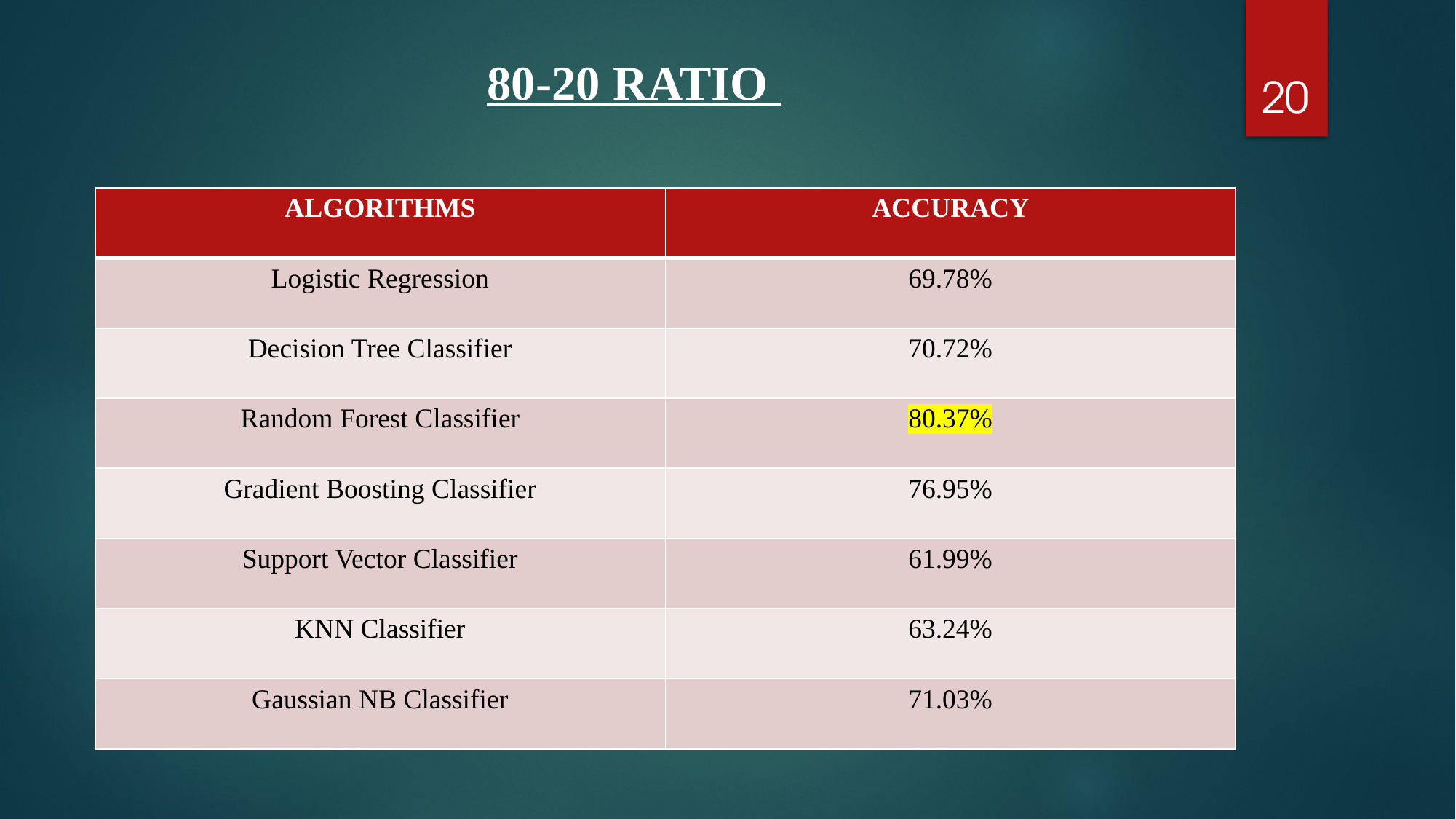

20
80-20 RATIO
| ALGORITHMS | ACCURACY |
| --- | --- |
| Logistic Regression | 69.78% |
| Decision Tree Classifier | 70.72% |
| Random Forest Classifier | 80.37% |
| Gradient Boosting Classifier | 76.95% |
| Support Vector Classifier | 61.99% |
| KNN Classifier | 63.24% |
| Gaussian NB Classifier | 71.03% |